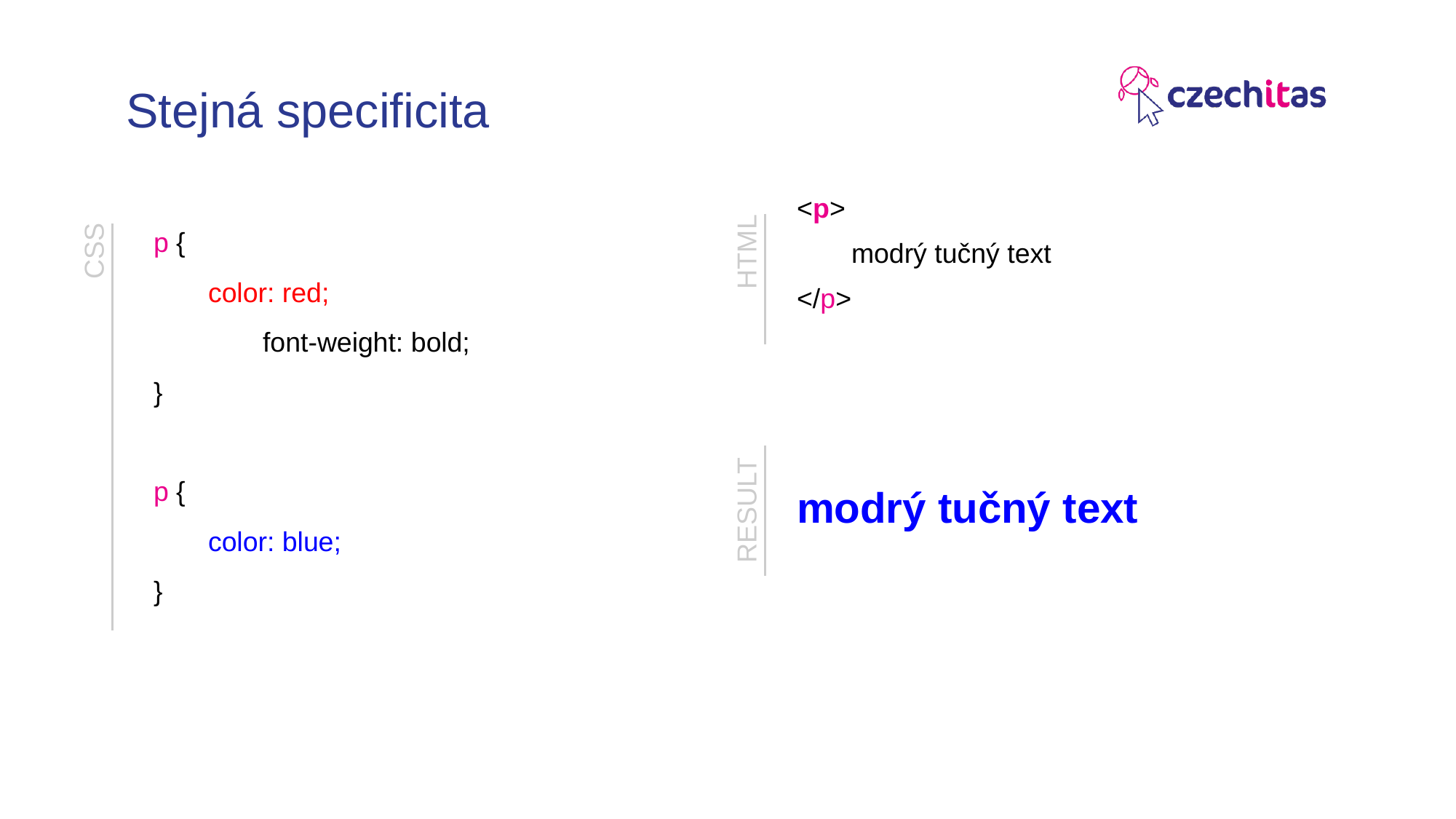

# Stejná specificita
<p>
modrý tučný text
</p>
p {
color: red;
	font-weight: bold;
}

p {
color: blue;
}

HTML
CSS
modrý tučný text
RESULT